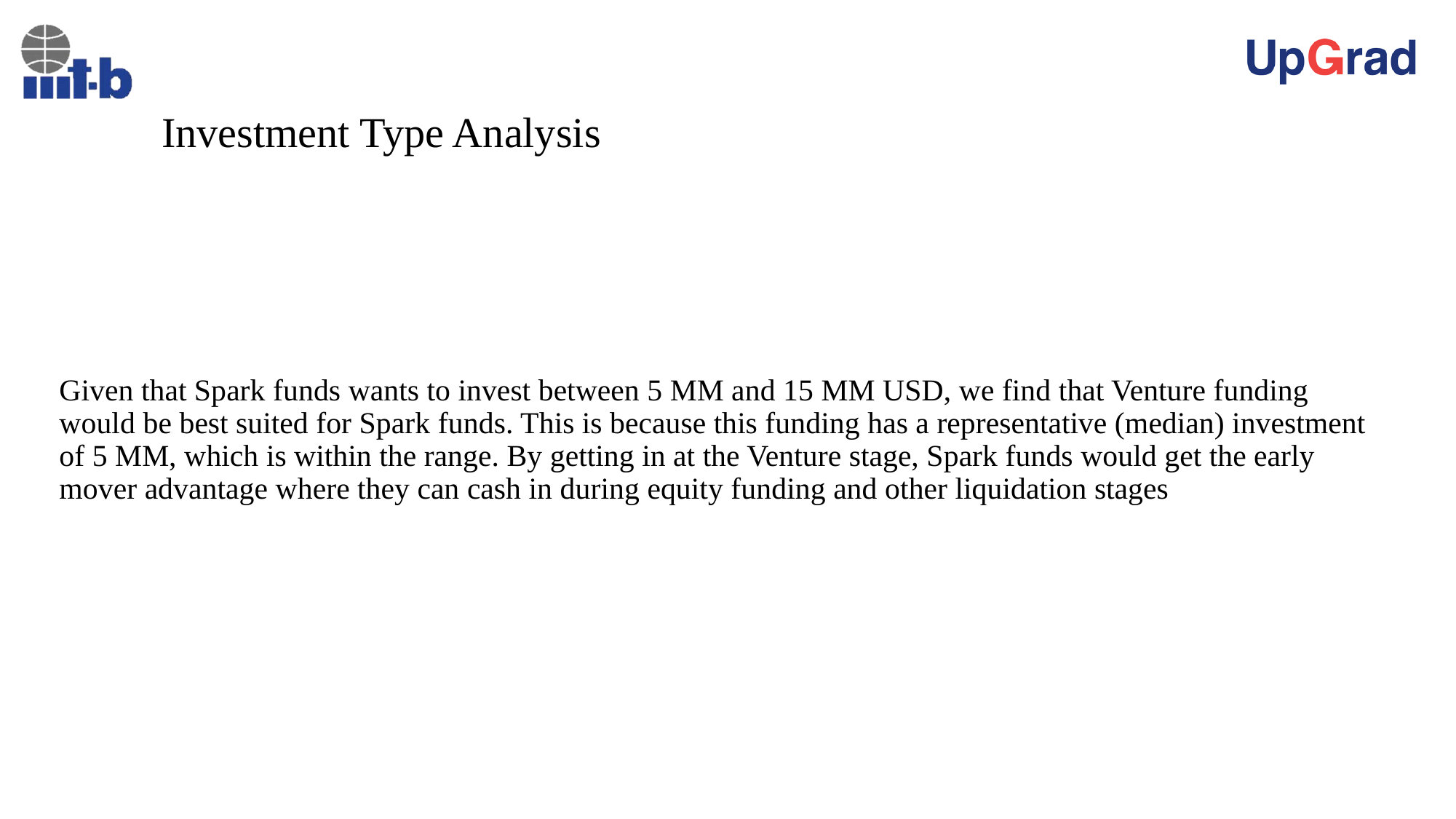

# Investment Type Analysis

Given that Spark funds wants to invest between 5 MM and 15 MM USD, we find that Venture funding would be best suited for Spark funds. This is because this funding has a representative (median) investment of 5 MM, which is within the range. By getting in at the Venture stage, Spark funds would get the early mover advantage where they can cash in during equity funding and other liquidation stages